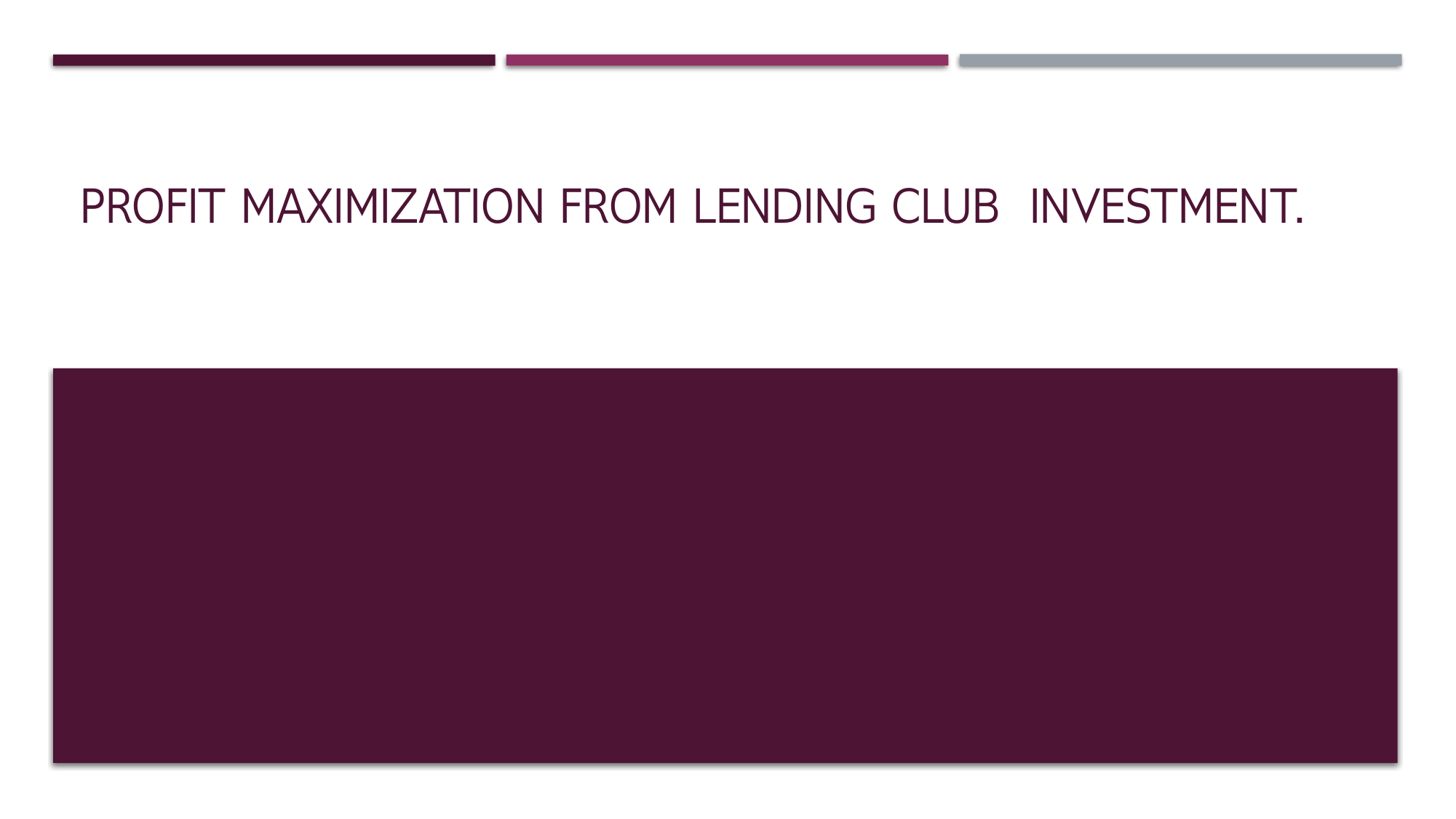

# Profit maximization from Lending Club  investment.